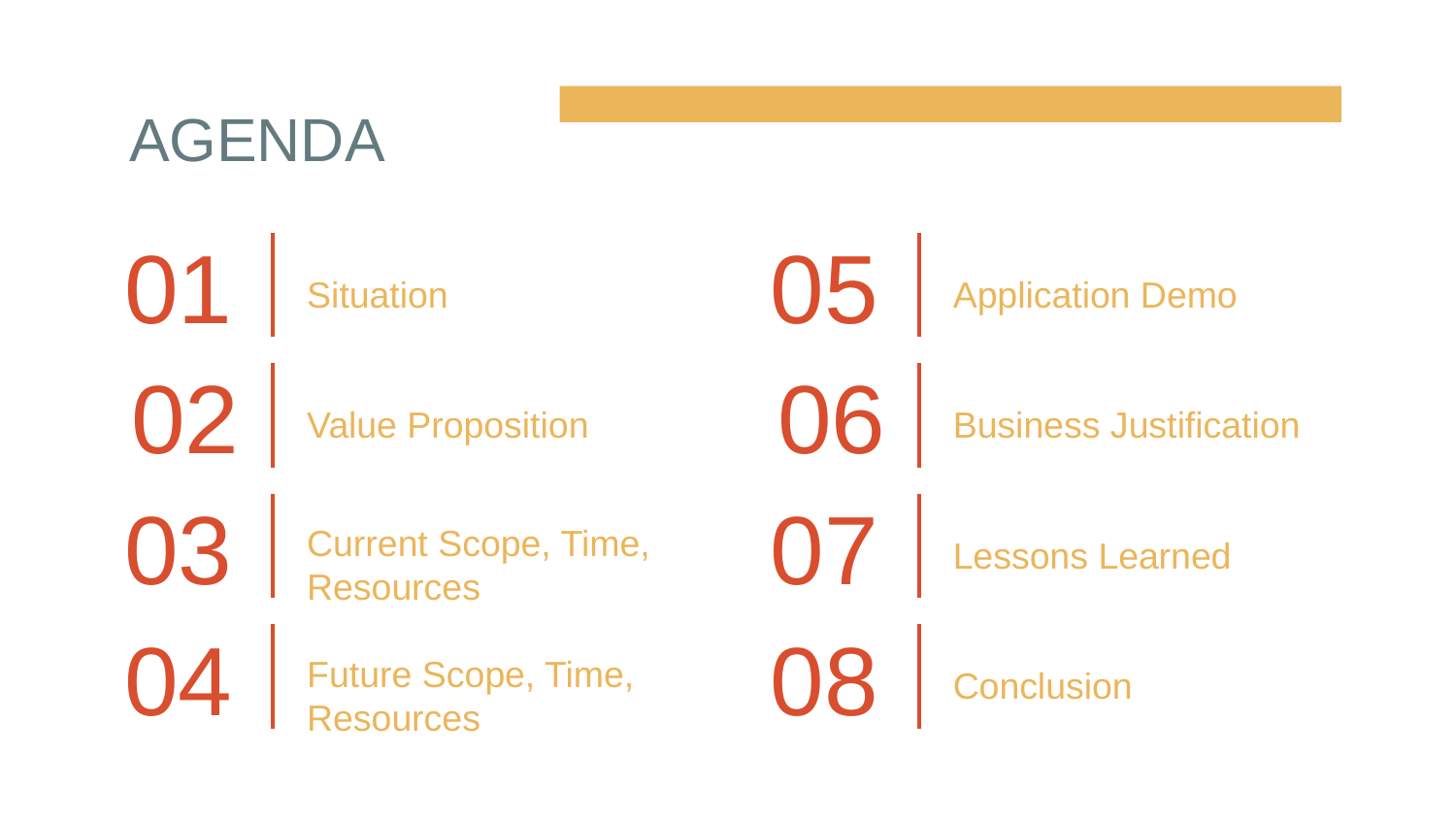

# AGENDA
01
05

Situation
Application Demo
02
06

Value Proposition
Business Justification
03
07

Current Scope, Time, Resources
Lessons Learned
04
08

Future Scope, Time, Resources
Conclusion